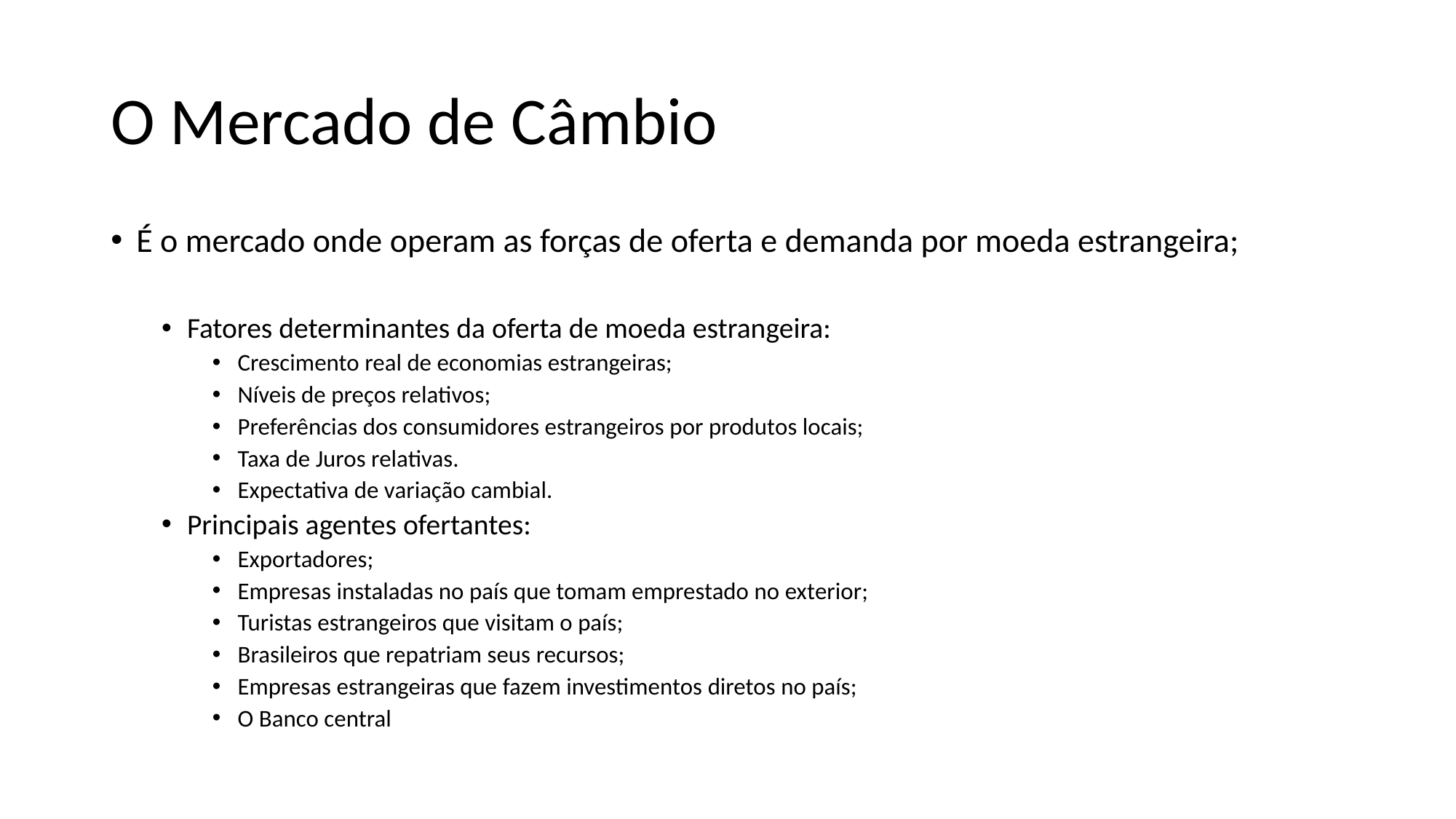

# O Mercado de Câmbio
É o mercado onde operam as forças de oferta e demanda por moeda estrangeira;

Fatores determinantes da oferta de moeda estrangeira:
Crescimento real de economias estrangeiras;
Níveis de preços relativos;
Preferências dos consumidores estrangeiros por produtos locais;
Taxa de Juros relativas.
Expectativa de variação cambial.
Principais agentes ofertantes:
Exportadores;
Empresas instaladas no país que tomam emprestado no exterior;
Turistas estrangeiros que visitam o país;
Brasileiros que repatriam seus recursos;
Empresas estrangeiras que fazem investimentos diretos no país;
O Banco central